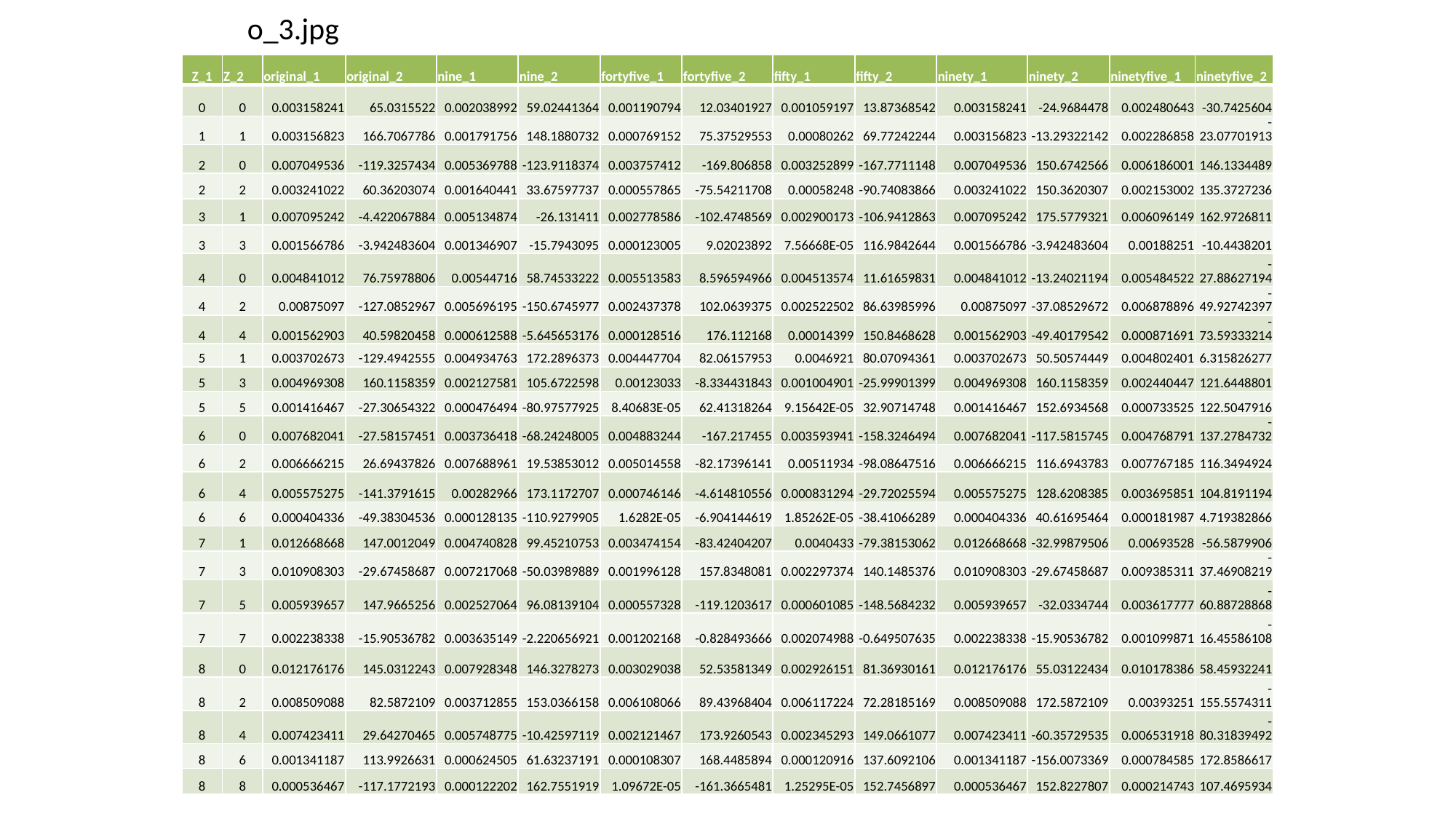

# o_3.jpg
| Z\_1 | Z\_2 | original\_1 | original\_2 | nine\_1 | nine\_2 | fortyfive\_1 | fortyfive\_2 | fifty\_1 | fifty\_2 | ninety\_1 | ninety\_2 | ninetyfive\_1 | ninetyfive\_2 |
| --- | --- | --- | --- | --- | --- | --- | --- | --- | --- | --- | --- | --- | --- |
| 0 | 0 | 0.003158241 | 65.0315522 | 0.002038992 | 59.02441364 | 0.001190794 | 12.03401927 | 0.001059197 | 13.87368542 | 0.003158241 | -24.9684478 | 0.002480643 | -30.7425604 |
| 1 | 1 | 0.003156823 | 166.7067786 | 0.001791756 | 148.1880732 | 0.000769152 | 75.37529553 | 0.00080262 | 69.77242244 | 0.003156823 | -13.29322142 | 0.002286858 | -23.07701913 |
| 2 | 0 | 0.007049536 | -119.3257434 | 0.005369788 | -123.9118374 | 0.003757412 | -169.806858 | 0.003252899 | -167.7711148 | 0.007049536 | 150.6742566 | 0.006186001 | 146.1334489 |
| 2 | 2 | 0.003241022 | 60.36203074 | 0.001640441 | 33.67597737 | 0.000557865 | -75.54211708 | 0.00058248 | -90.74083866 | 0.003241022 | 150.3620307 | 0.002153002 | 135.3727236 |
| 3 | 1 | 0.007095242 | -4.422067884 | 0.005134874 | -26.131411 | 0.002778586 | -102.4748569 | 0.002900173 | -106.9412863 | 0.007095242 | 175.5779321 | 0.006096149 | 162.9726811 |
| 3 | 3 | 0.001566786 | -3.942483604 | 0.001346907 | -15.7943095 | 0.000123005 | 9.02023892 | 7.56668E-05 | 116.9842644 | 0.001566786 | -3.942483604 | 0.00188251 | -10.4438201 |
| 4 | 0 | 0.004841012 | 76.75978806 | 0.00544716 | 58.74533222 | 0.005513583 | 8.596594966 | 0.004513574 | 11.61659831 | 0.004841012 | -13.24021194 | 0.005484522 | -27.88627194 |
| 4 | 2 | 0.00875097 | -127.0852967 | 0.005696195 | -150.6745977 | 0.002437378 | 102.0639375 | 0.002522502 | 86.63985996 | 0.00875097 | -37.08529672 | 0.006878896 | -49.92742397 |
| 4 | 4 | 0.001562903 | 40.59820458 | 0.000612588 | -5.645653176 | 0.000128516 | 176.112168 | 0.00014399 | 150.8468628 | 0.001562903 | -49.40179542 | 0.000871691 | -73.59333214 |
| 5 | 1 | 0.003702673 | -129.4942555 | 0.004934763 | 172.2896373 | 0.004447704 | 82.06157953 | 0.0046921 | 80.07094361 | 0.003702673 | 50.50574449 | 0.004802401 | 6.315826277 |
| 5 | 3 | 0.004969308 | 160.1158359 | 0.002127581 | 105.6722598 | 0.00123033 | -8.334431843 | 0.001004901 | -25.99901399 | 0.004969308 | 160.1158359 | 0.002440447 | 121.6448801 |
| 5 | 5 | 0.001416467 | -27.30654322 | 0.000476494 | -80.97577925 | 8.40683E-05 | 62.41318264 | 9.15642E-05 | 32.90714748 | 0.001416467 | 152.6934568 | 0.000733525 | 122.5047916 |
| 6 | 0 | 0.007682041 | -27.58157451 | 0.003736418 | -68.24248005 | 0.004883244 | -167.217455 | 0.003593941 | -158.3246494 | 0.007682041 | -117.5815745 | 0.004768791 | -137.2784732 |
| 6 | 2 | 0.006666215 | 26.69437826 | 0.007688961 | 19.53853012 | 0.005014558 | -82.17396141 | 0.00511934 | -98.08647516 | 0.006666215 | 116.6943783 | 0.007767185 | 116.3494924 |
| 6 | 4 | 0.005575275 | -141.3791615 | 0.00282966 | 173.1172707 | 0.000746146 | -4.614810556 | 0.000831294 | -29.72025594 | 0.005575275 | 128.6208385 | 0.003695851 | 104.8191194 |
| 6 | 6 | 0.000404336 | -49.38304536 | 0.000128135 | -110.9279905 | 1.6282E-05 | -6.904144619 | 1.85262E-05 | -38.41066289 | 0.000404336 | 40.61695464 | 0.000181987 | 4.719382866 |
| 7 | 1 | 0.012668668 | 147.0012049 | 0.004740828 | 99.45210753 | 0.003474154 | -83.42404207 | 0.0040433 | -79.38153062 | 0.012668668 | -32.99879506 | 0.00693528 | -56.5879906 |
| 7 | 3 | 0.010908303 | -29.67458687 | 0.007217068 | -50.03989889 | 0.001996128 | 157.8348081 | 0.002297374 | 140.1485376 | 0.010908303 | -29.67458687 | 0.009385311 | -37.46908219 |
| 7 | 5 | 0.005939657 | 147.9665256 | 0.002527064 | 96.08139104 | 0.000557328 | -119.1203617 | 0.000601085 | -148.5684232 | 0.005939657 | -32.0334744 | 0.003617777 | -60.88728868 |
| 7 | 7 | 0.002238338 | -15.90536782 | 0.003635149 | -2.220656921 | 0.001202168 | -0.828493666 | 0.002074988 | -0.649507635 | 0.002238338 | -15.90536782 | 0.001099871 | -16.45586108 |
| 8 | 0 | 0.012176176 | 145.0312243 | 0.007928348 | 146.3278273 | 0.003029038 | 52.53581349 | 0.002926151 | 81.36930161 | 0.012176176 | 55.03122434 | 0.010178386 | 58.45932241 |
| 8 | 2 | 0.008509088 | 82.5872109 | 0.003712855 | 153.0366158 | 0.006108066 | 89.43968404 | 0.006117224 | 72.28185169 | 0.008509088 | 172.5872109 | 0.00393251 | -155.5574311 |
| 8 | 4 | 0.007423411 | 29.64270465 | 0.005748775 | -10.42597119 | 0.002121467 | 173.9260543 | 0.002345293 | 149.0661077 | 0.007423411 | -60.35729535 | 0.006531918 | -80.31839492 |
| 8 | 6 | 0.001341187 | 113.9926631 | 0.000624505 | 61.63237191 | 0.000108307 | 168.4485894 | 0.000120916 | 137.6092106 | 0.001341187 | -156.0073369 | 0.000784585 | 172.8586617 |
| 8 | 8 | 0.000536467 | -117.1772193 | 0.000122202 | 162.7551919 | 1.09672E-05 | -161.3665481 | 1.25295E-05 | 152.7456897 | 0.000536467 | 152.8227807 | 0.000214743 | 107.4695934 |